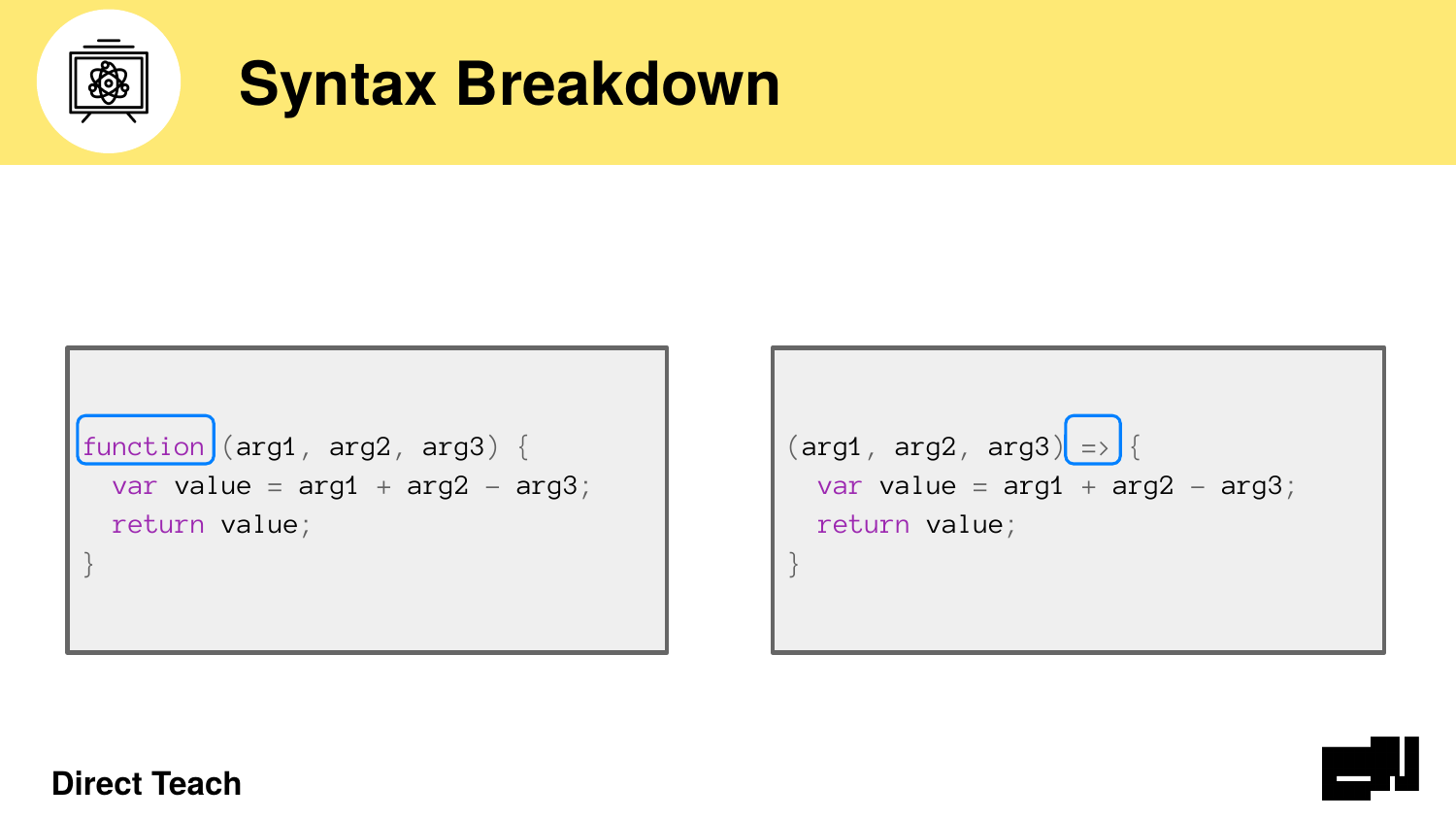

# Syntax Breakdown
function (arg1, arg2, arg3) {
  var value = arg1 + arg2 - arg3;
  return value;
}
(arg1, arg2, arg3) => {
  var value = arg1 + arg2 - arg3;
  return value;
}